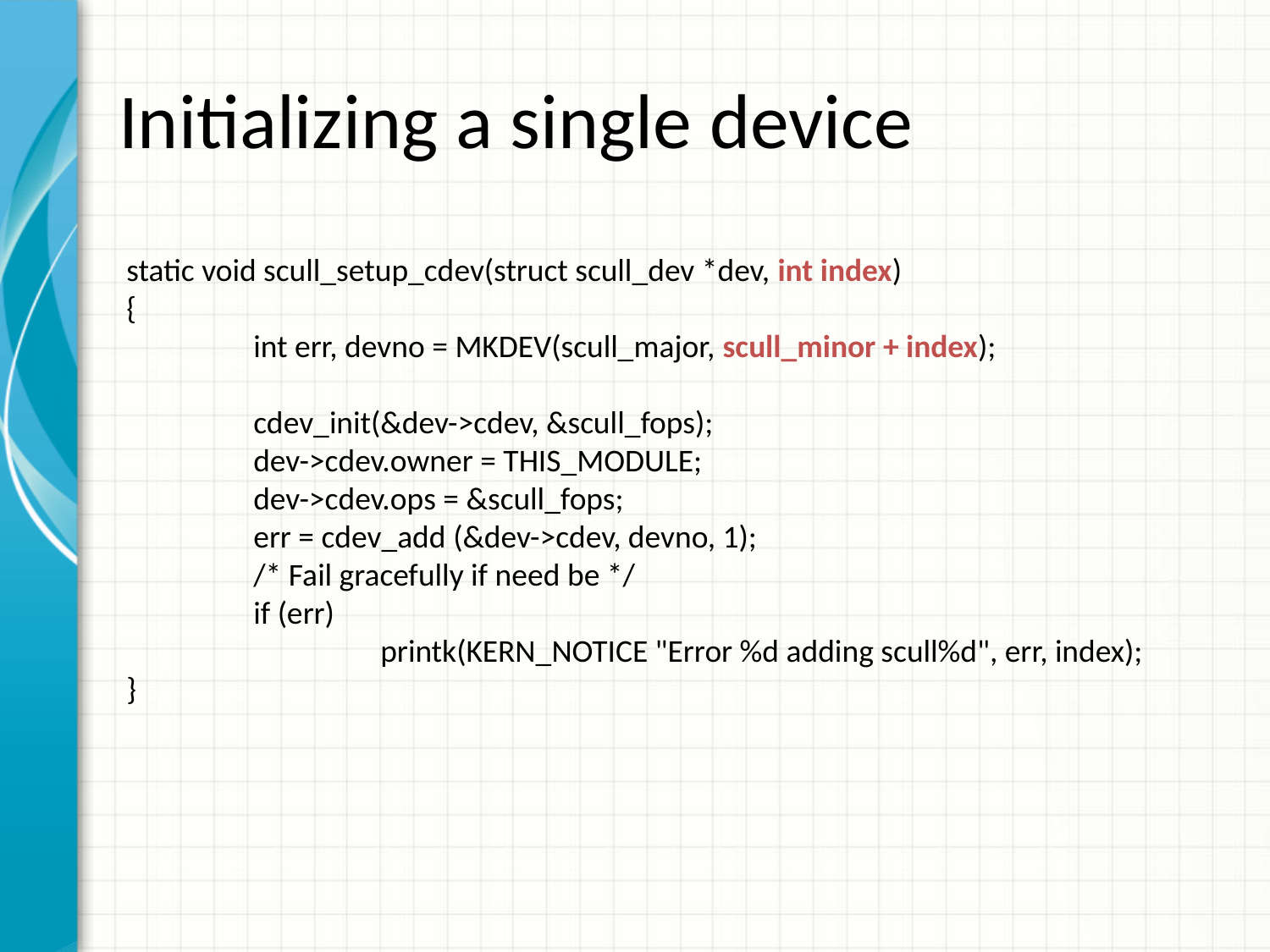

# Initializing a single device
static void scull_setup_cdev(struct scull_dev *dev, int index)
{
	int err, devno = MKDEV(scull_major, scull_minor + index);

	cdev_init(&dev->cdev, &scull_fops);
	dev->cdev.owner = THIS_MODULE;
	dev->cdev.ops = &scull_fops;
	err = cdev_add (&dev->cdev, devno, 1);
	/* Fail gracefully if need be */
	if (err)
		printk(KERN_NOTICE "Error %d adding scull%d", err, index);
}